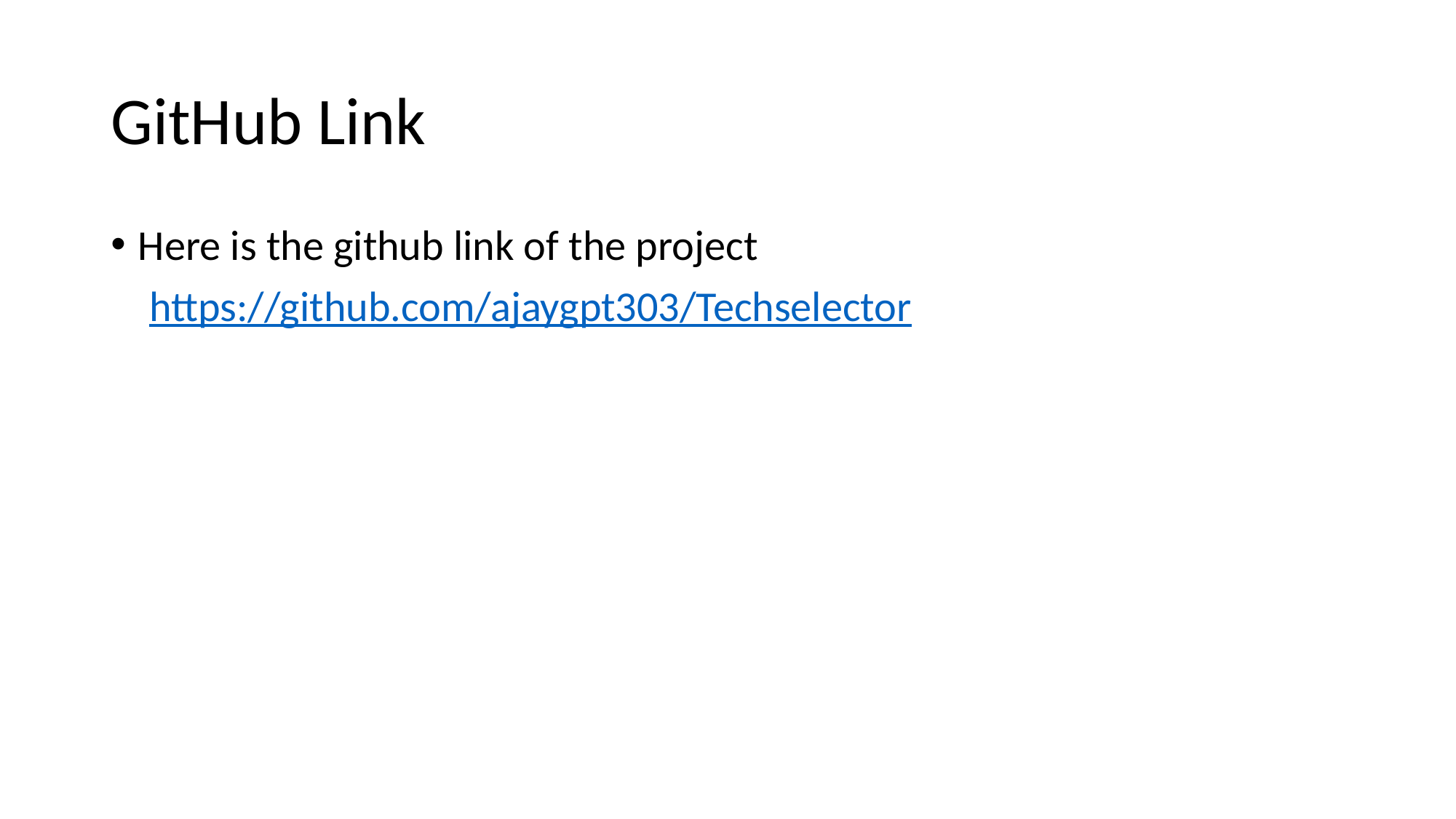

# GitHub Link
Here is the github link of the project
    https://github.com/ajaygpt303/Techselector